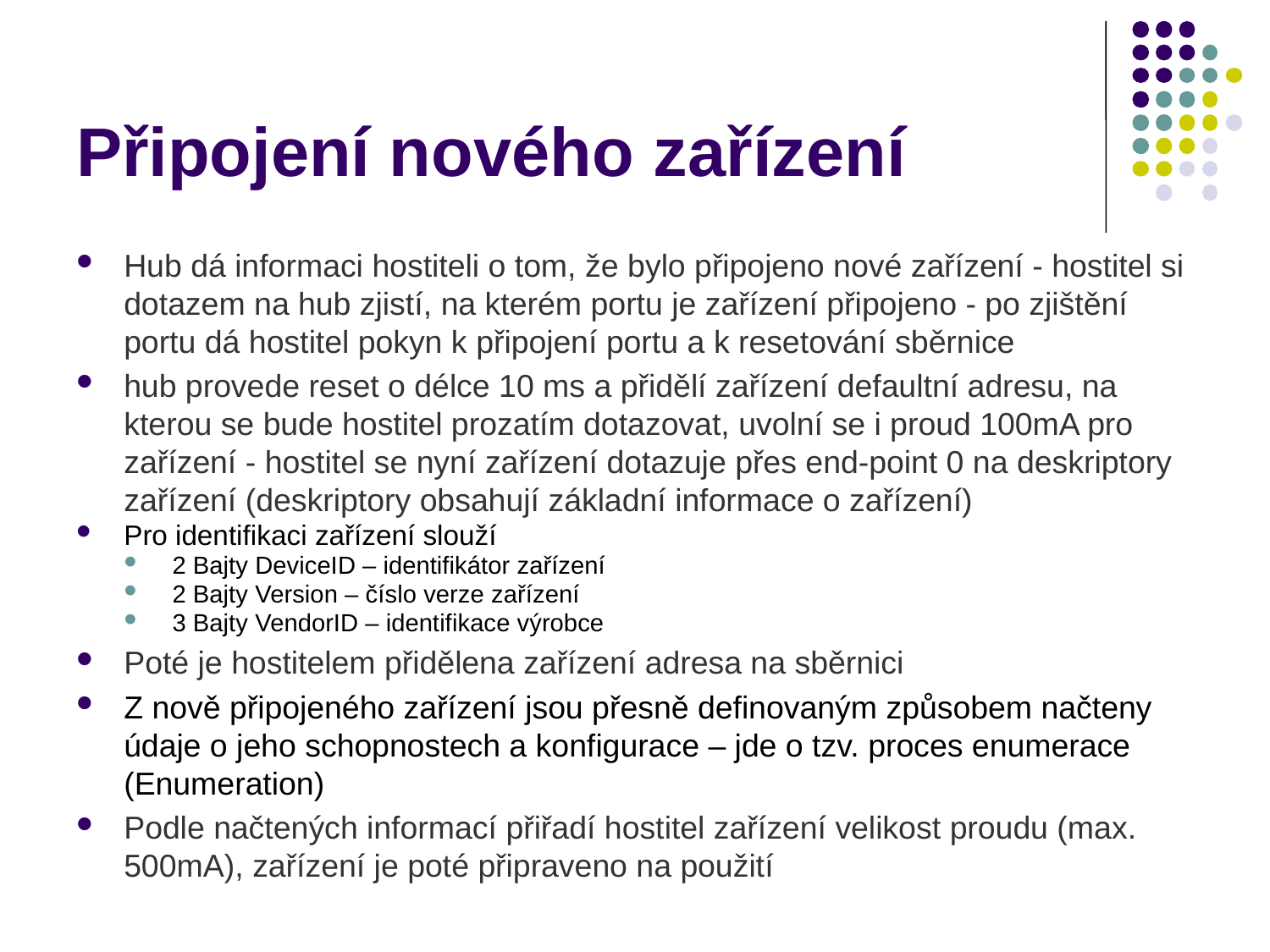

# Připojení nového zařízení
Hub dá informaci hostiteli o tom, že bylo připojeno nové zařízení - hostitel si dotazem na hub zjistí, na kterém portu je zařízení připojeno - po zjištění portu dá hostitel pokyn k připojení portu a k resetování sběrnice
hub provede reset o délce 10 ms a přidělí zařízení defaultní adresu, na kterou se bude hostitel prozatím dotazovat, uvolní se i proud 100mA pro zařízení - hostitel se nyní zařízení dotazuje přes end-point 0 na deskriptory zařízení (deskriptory obsahují základní informace o zařízení)
Pro identifikaci zařízení slouží
2 Bajty DeviceID – identifikátor zařízení
2 Bajty Version – číslo verze zařízení
3 Bajty VendorID – identifikace výrobce
Poté je hostitelem přidělena zařízení adresa na sběrnici
Z nově připojeného zařízení jsou přesně definovaným způsobem načteny údaje o jeho schopnostech a konfigurace – jde o tzv. proces enumerace (Enumeration)
Podle načtených informací přiřadí hostitel zařízení velikost proudu (max. 500mA), zařízení je poté připraveno na použití